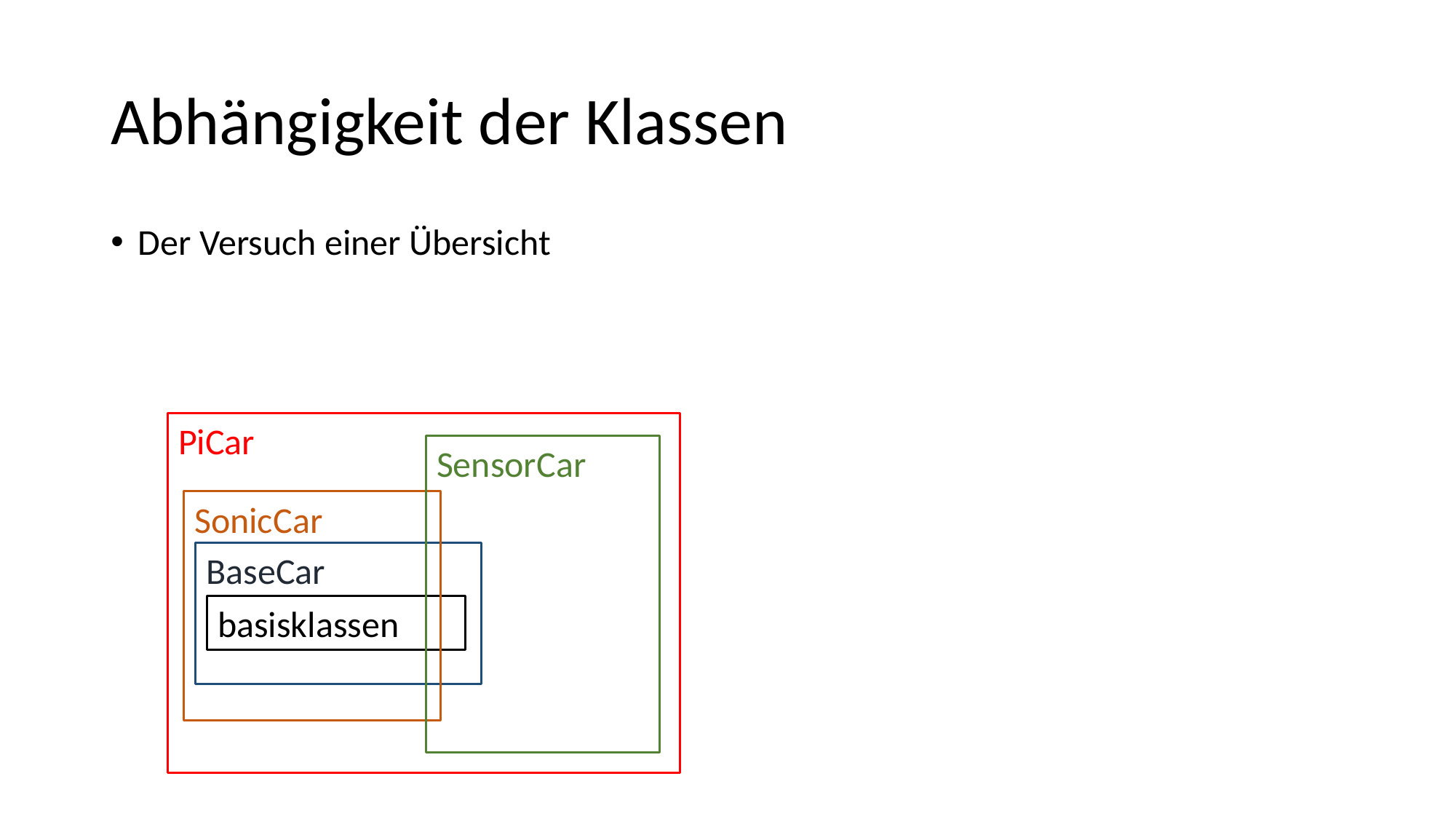

# Abhängigkeit der Klassen
Der Versuch einer Übersicht
PiCar

SensorCar

SonicCar

BaseCar

basisklassen